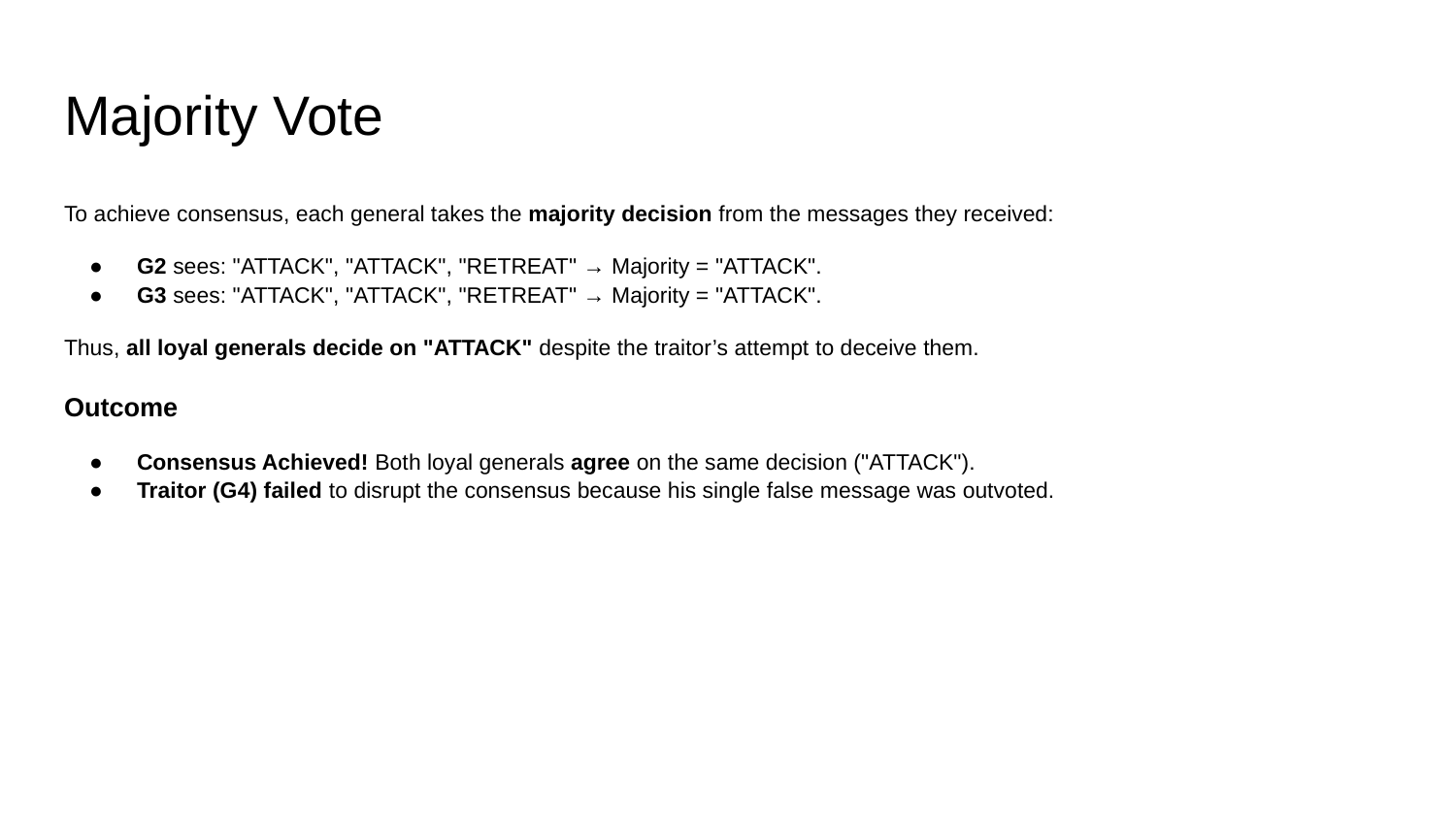

# Majority Vote
To achieve consensus, each general takes the majority decision from the messages they received:
G2 sees: "ATTACK", "ATTACK", "RETREAT" → Majority = "ATTACK".
G3 sees: "ATTACK", "ATTACK", "RETREAT" → Majority = "ATTACK".
Thus, all loyal generals decide on "ATTACK" despite the traitor’s attempt to deceive them.
Outcome
Consensus Achieved! Both loyal generals agree on the same decision ("ATTACK").
Traitor (G4) failed to disrupt the consensus because his single false message was outvoted.